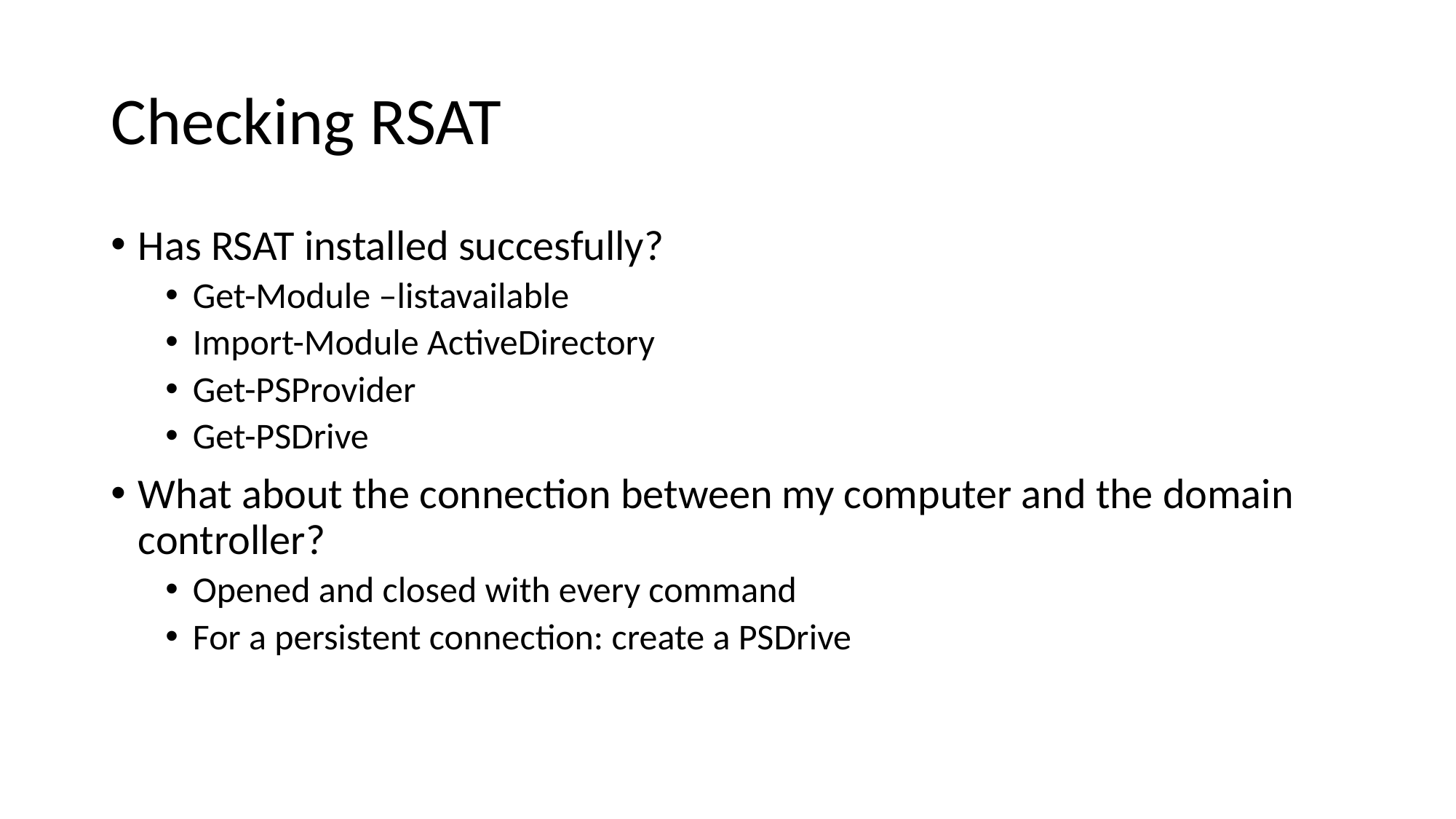

# Checking RSAT
Has RSAT installed succesfully?
Get-Module –listavailable
Import-Module ActiveDirectory
Get-PSProvider
Get-PSDrive
What about the connection between my computer and the domain controller?
Opened and closed with every command
For a persistent connection: create a PSDrive